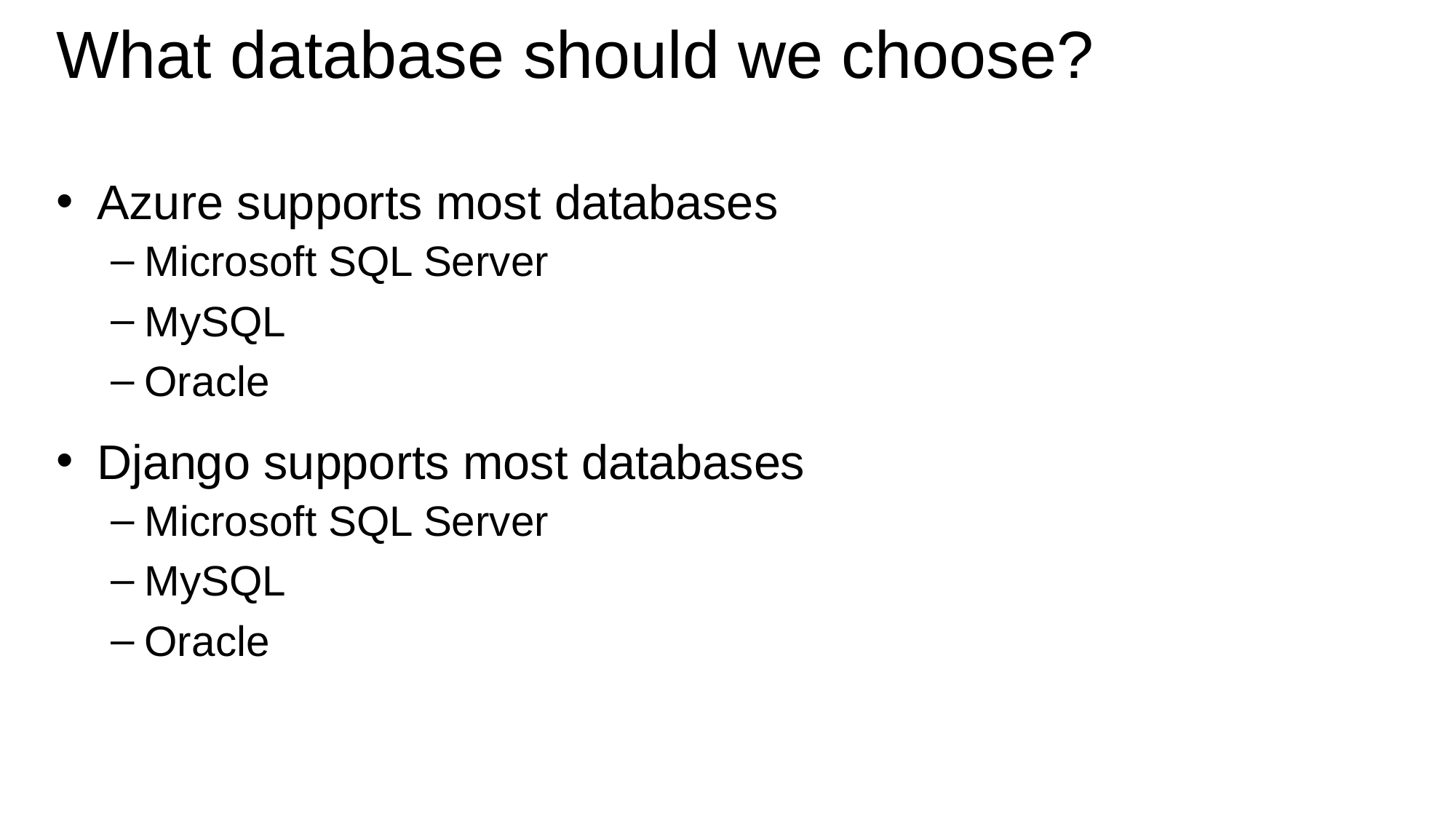

# What database should we choose?
Azure supports most databases
Microsoft SQL Server
MySQL
Oracle
Django supports most databases
Microsoft SQL Server
MySQL
Oracle